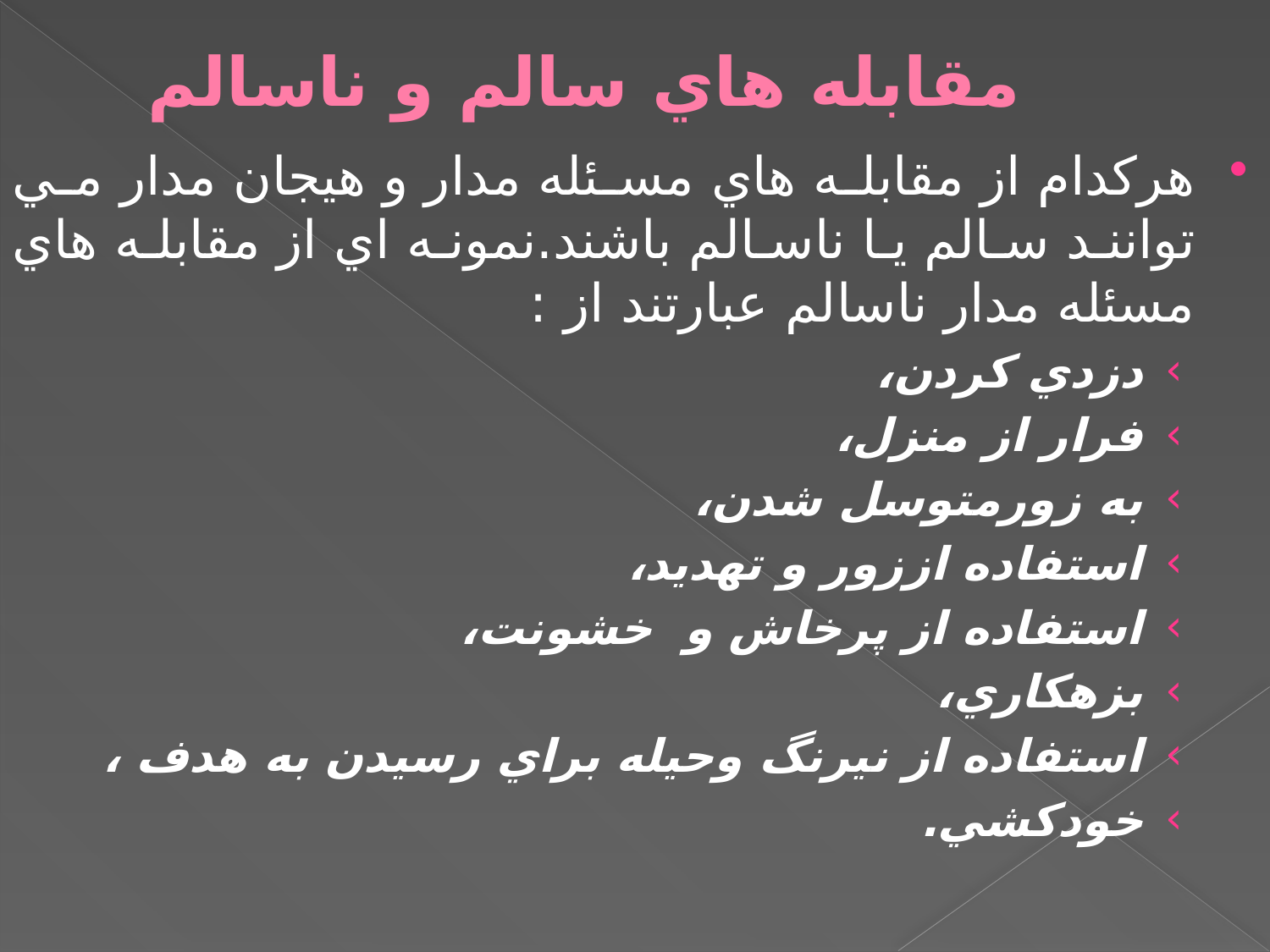

# مقابله هاي سالم و ناسالم
هركدام از مقابله هاي مسئله مدار و هيجان مدار مي توانند سالم يا ناسالم باشند.نمونه اي از مقابله هاي مسئله مدار ناسالم عبارتند از :
دزدي كردن،
فرار از منزل،
به زورمتوسل شدن،
استفاده اززور و تهديد،
استفاده از پرخاش و  خشونت،
بزهكاري،
استفاده از نيرنگ وحيله براي رسيدن به هدف ،
خودكشي.